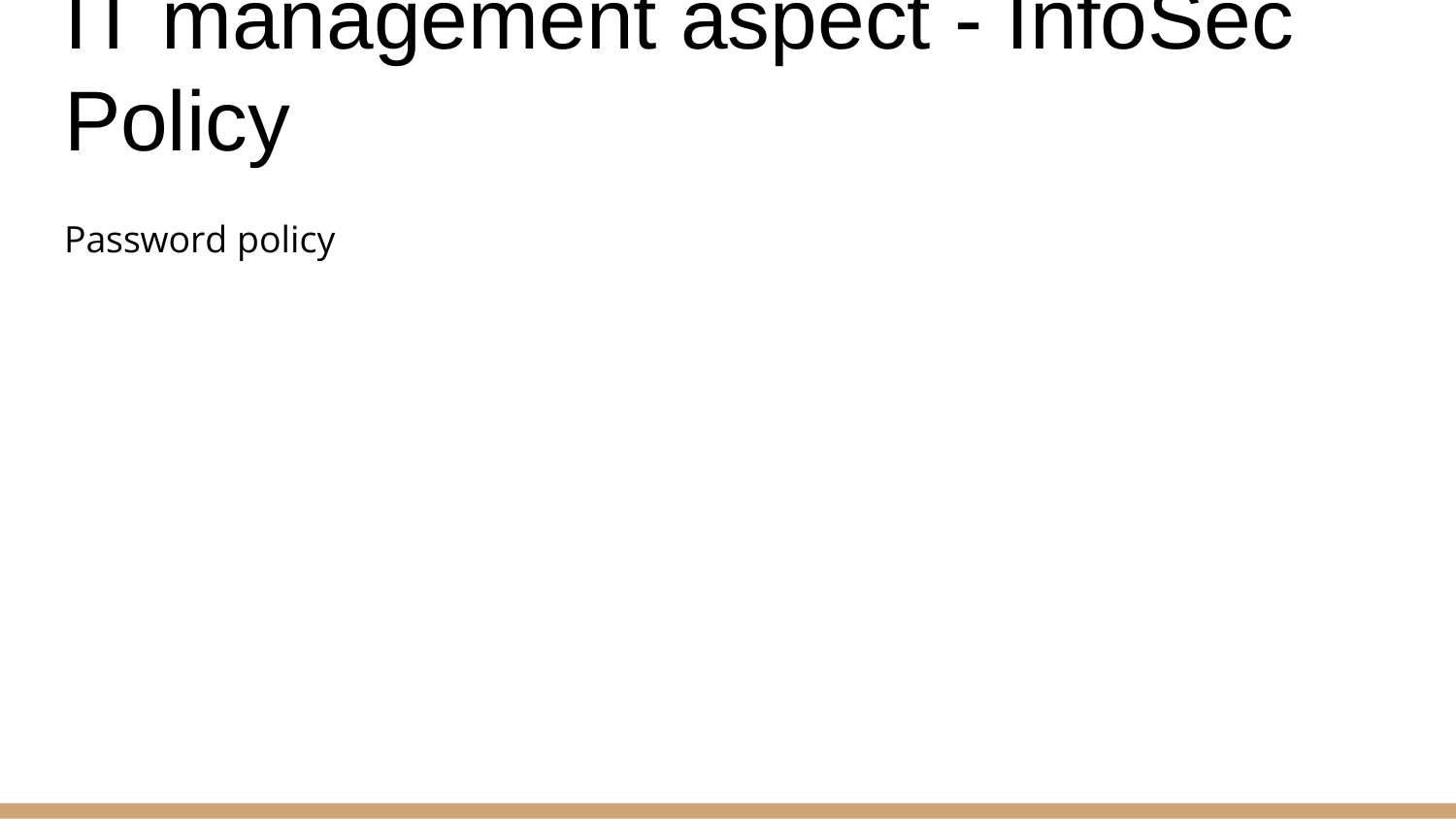

# IT management aspect - InfoSec Policy
Password policy